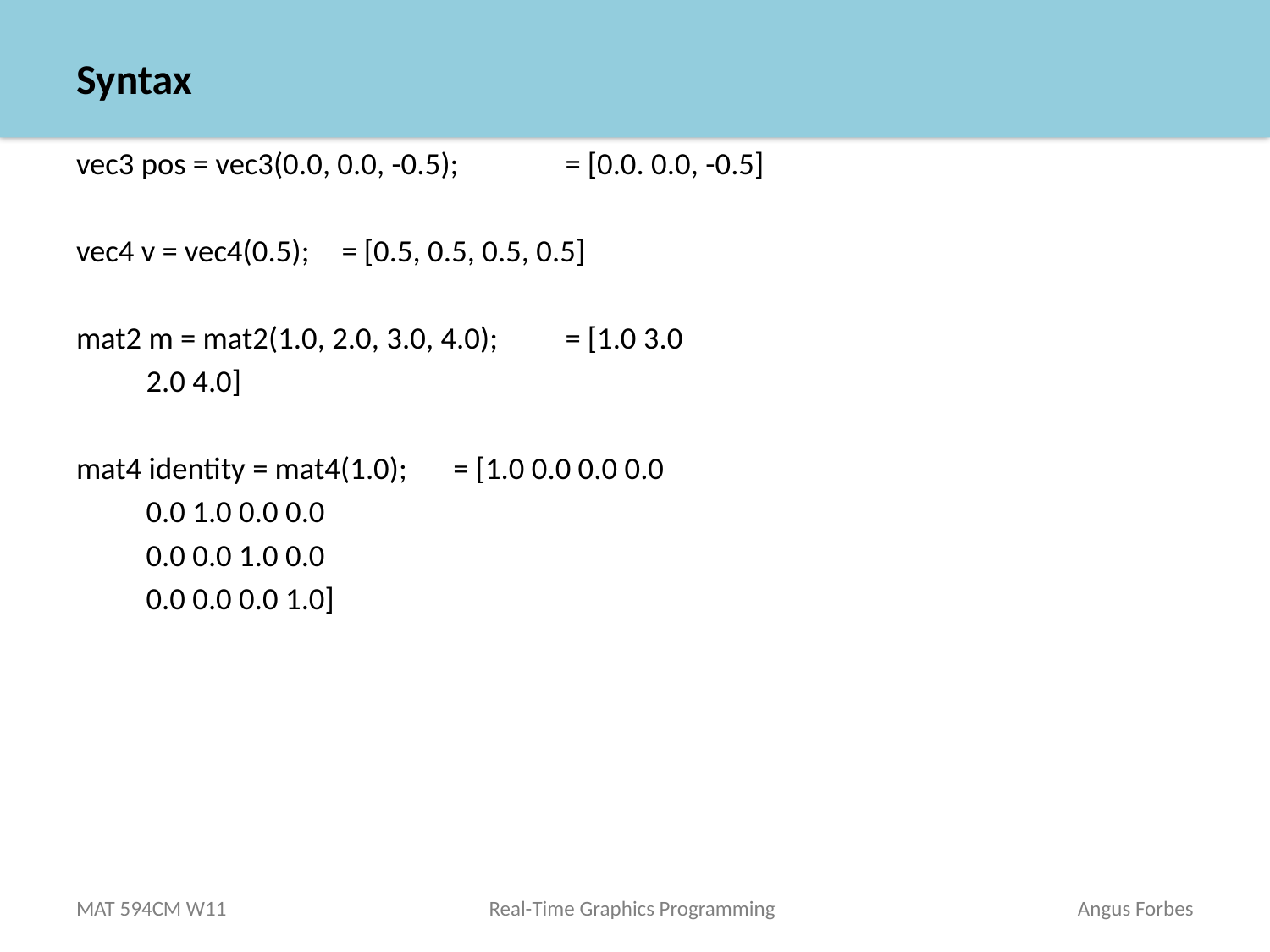

# Syntax
vec3 pos = vec3(0.0, 0.0, -0.5);			= [0.0. 0.0, -0.5]

vec4 v = vec4(0.5);					= [0.5, 0.5, 0.5, 0.5]

mat2 m = mat2(1.0, 2.0, 3.0, 4.0);		= [1.0 3.0
										    2.0 4.0]

mat4 identity = mat4(1.0);				= [1.0 0.0 0.0 0.0
										    0.0 1.0 0.0 0.0
										    0.0 0.0 1.0 0.0
										    0.0 0.0 0.0 1.0]